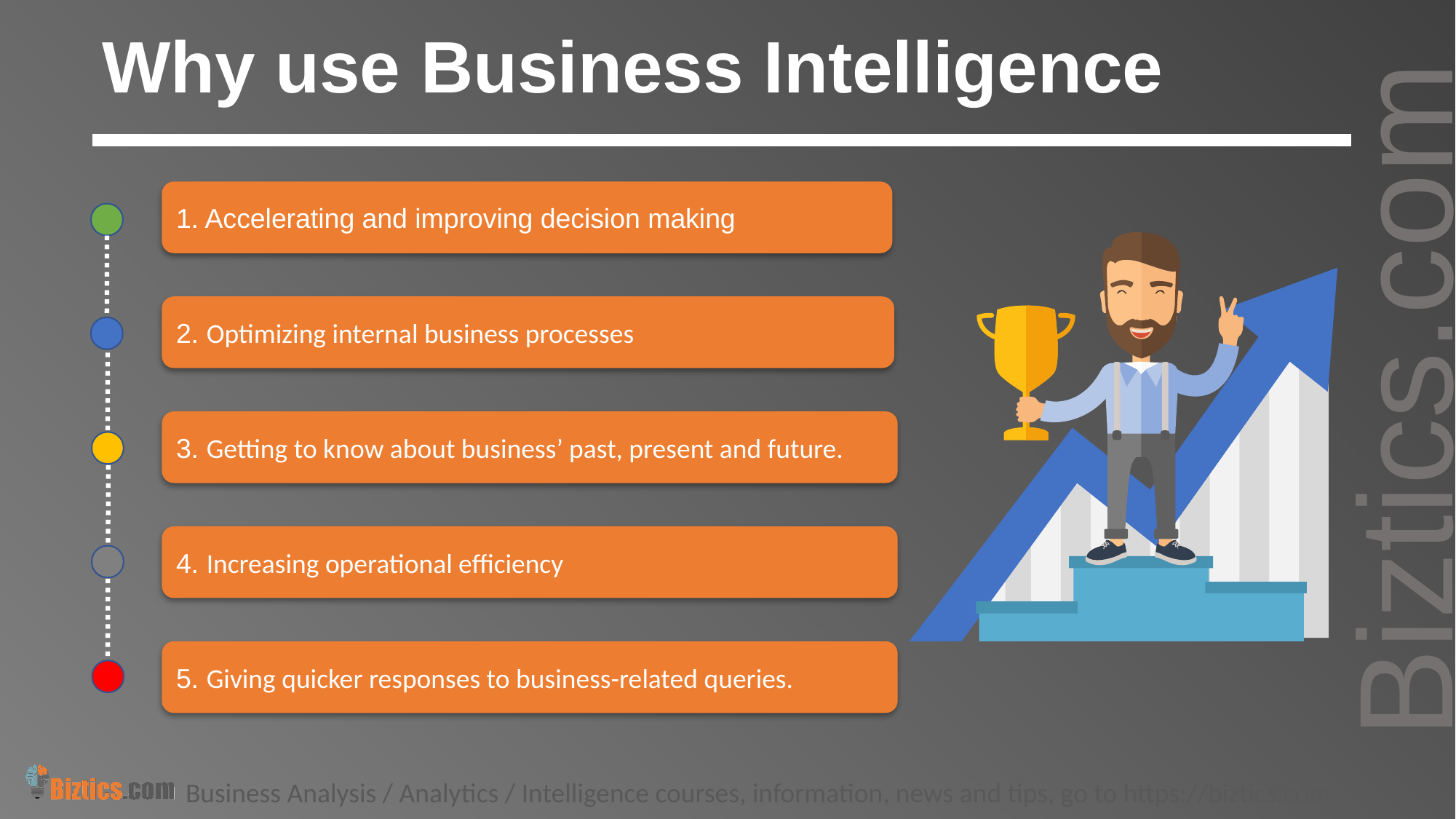

Why use Business Intelligence
1. Accelerating and improving decision making

2. Optimizing internal business processes

3. Getting to know about business’ past, present and future.

4. Increasing operational efficiency

5. Giving quicker responses to business-related queries.